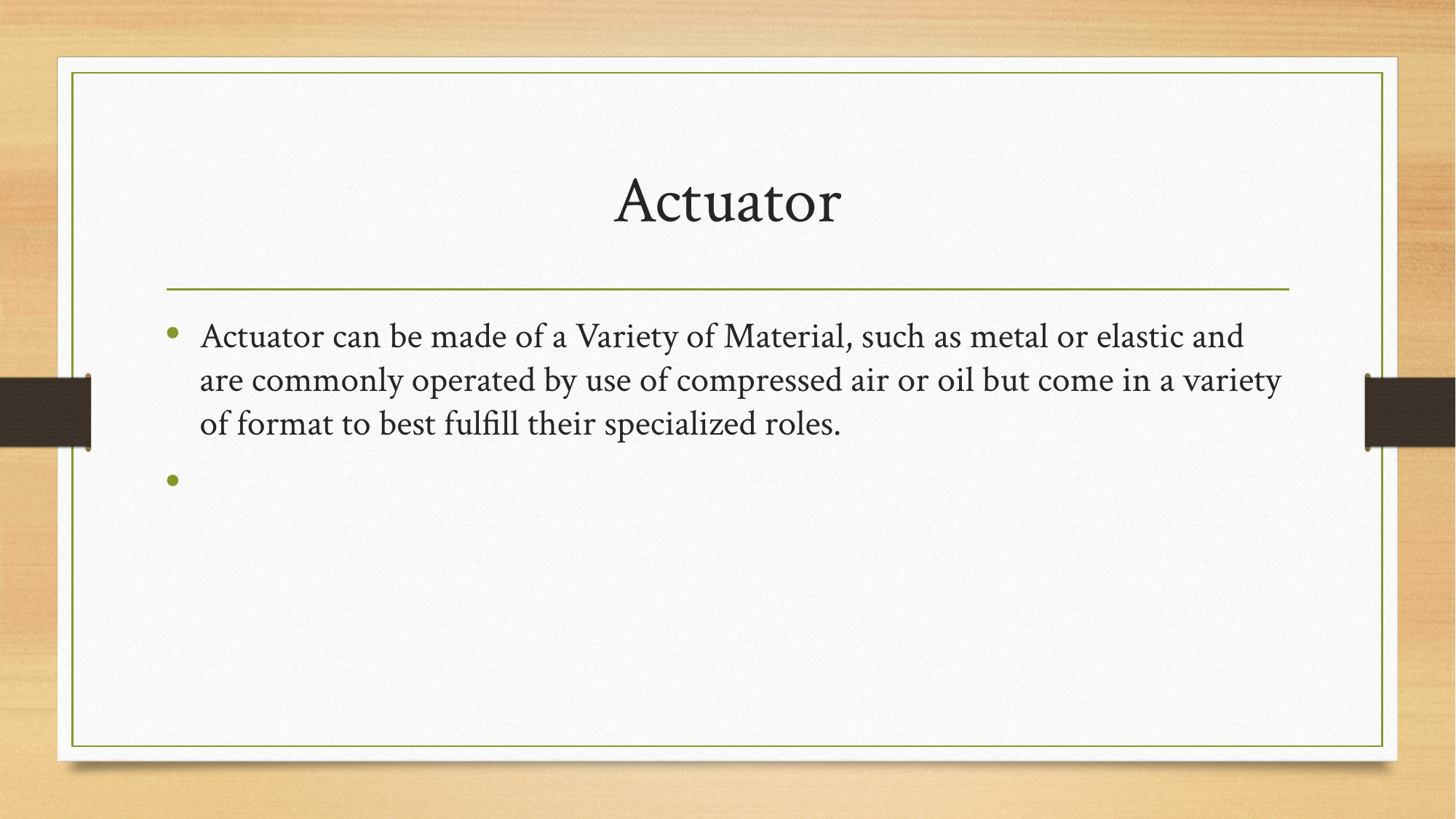

# Actuator
Actuator can be made of a Variety of Material, such as metal or elastic and are commonly operated by use of compressed air or oil but come in a variety of format to best fulfill their specialized roles.